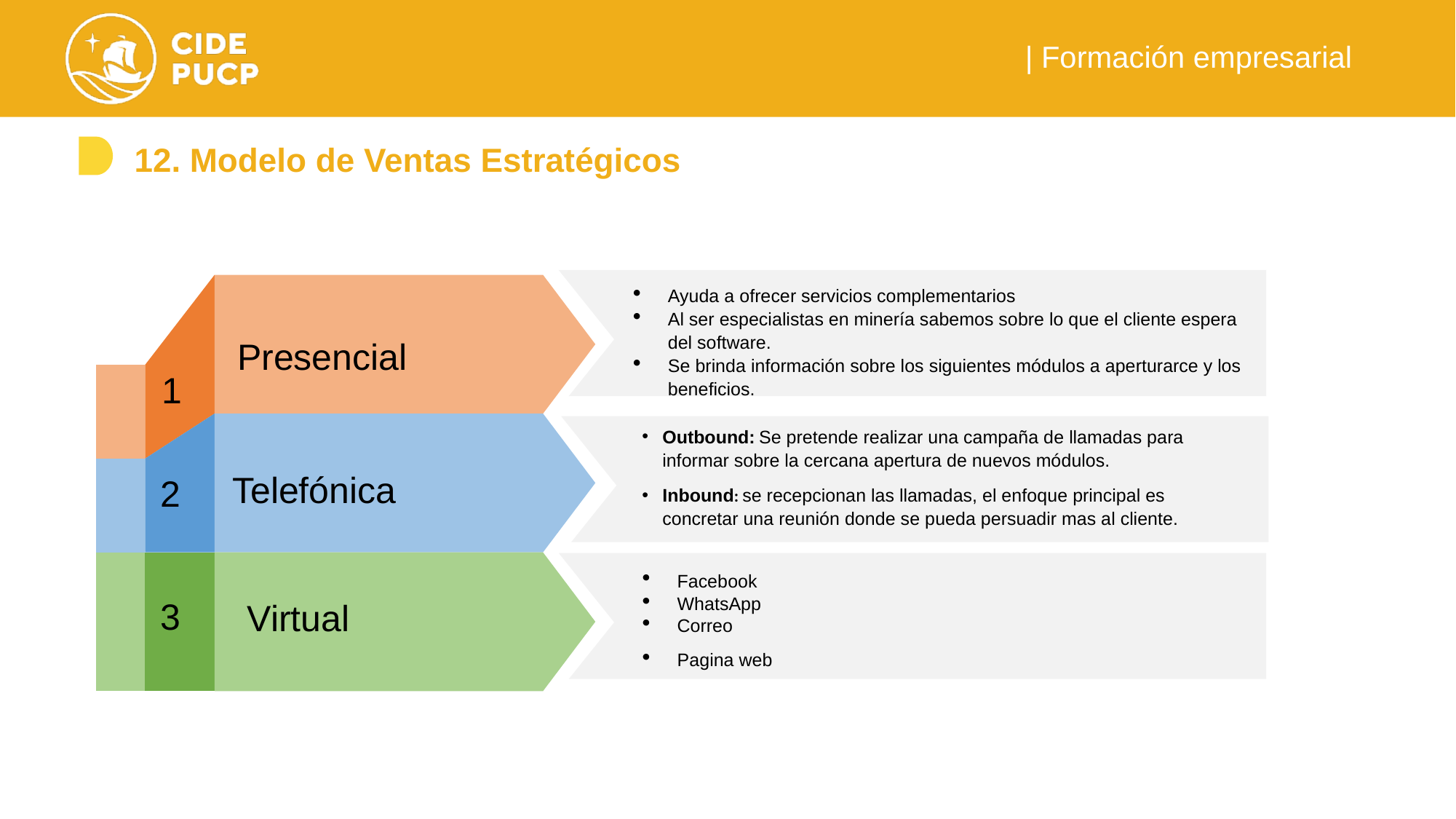

12. Modelo de Ventas Estratégicos

Ayuda a ofrecer servicios complementarios
Al ser especialistas en minería sabemos sobre lo que el cliente espera del software.
Se brinda información sobre los siguientes módulos a aperturarce y los beneficios.
Presencial
1

Outbound: Se pretende realizar una campaña de llamadas para informar sobre la cercana apertura de nuevos módulos.
Inbound: se recepcionan las llamadas, el enfoque principal es concretar una reunión donde se pueda persuadir mas al cliente.
Telefónica
2

Facebook
WhatsApp
Correo
Pagina web
Virtual
3